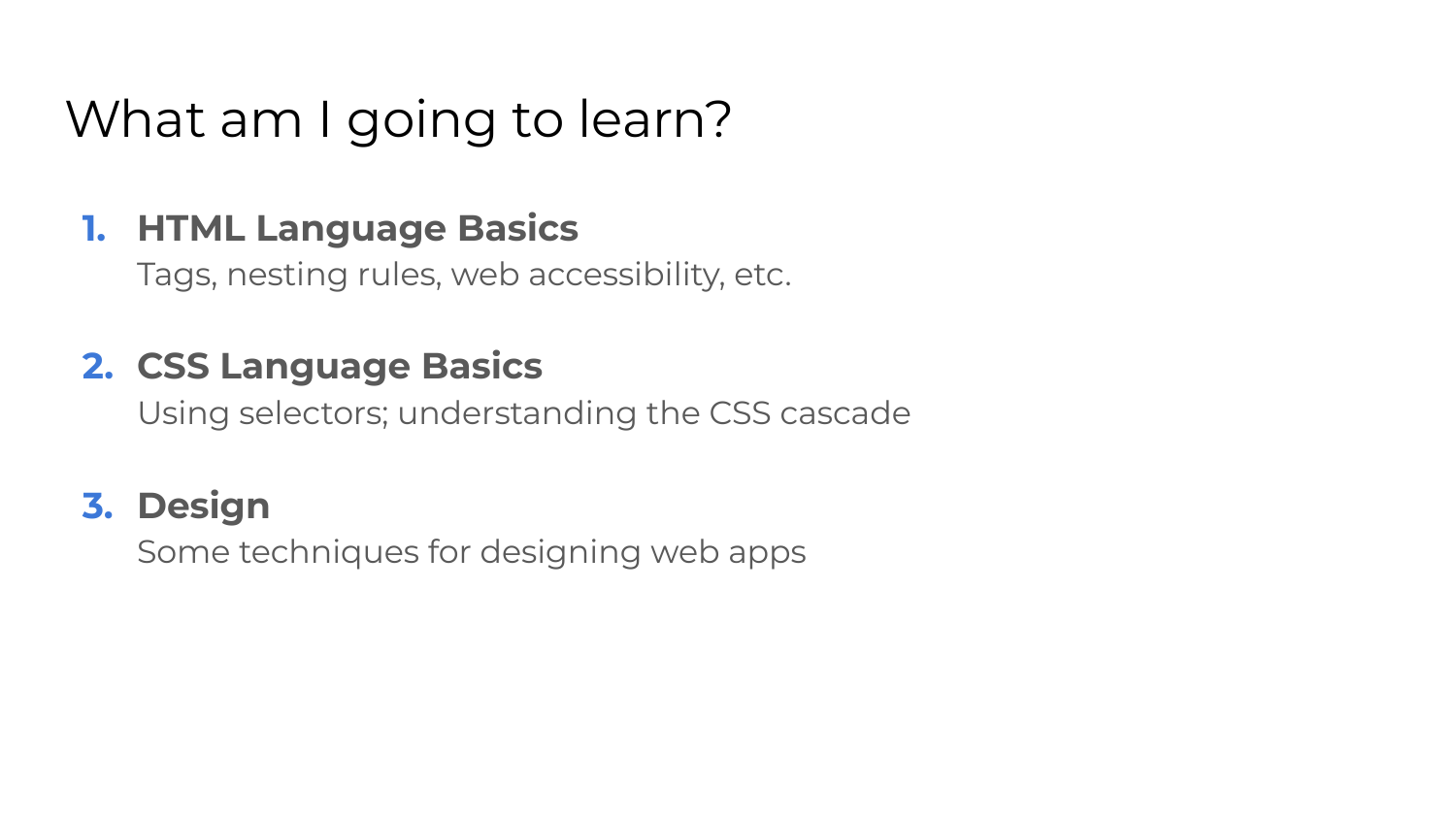

# What am I going to learn?
HTML Language Basics
Tags, nesting rules, web accessibility, etc.
CSS Language Basics
Using selectors; understanding the CSS cascade
Design
Some techniques for designing web apps